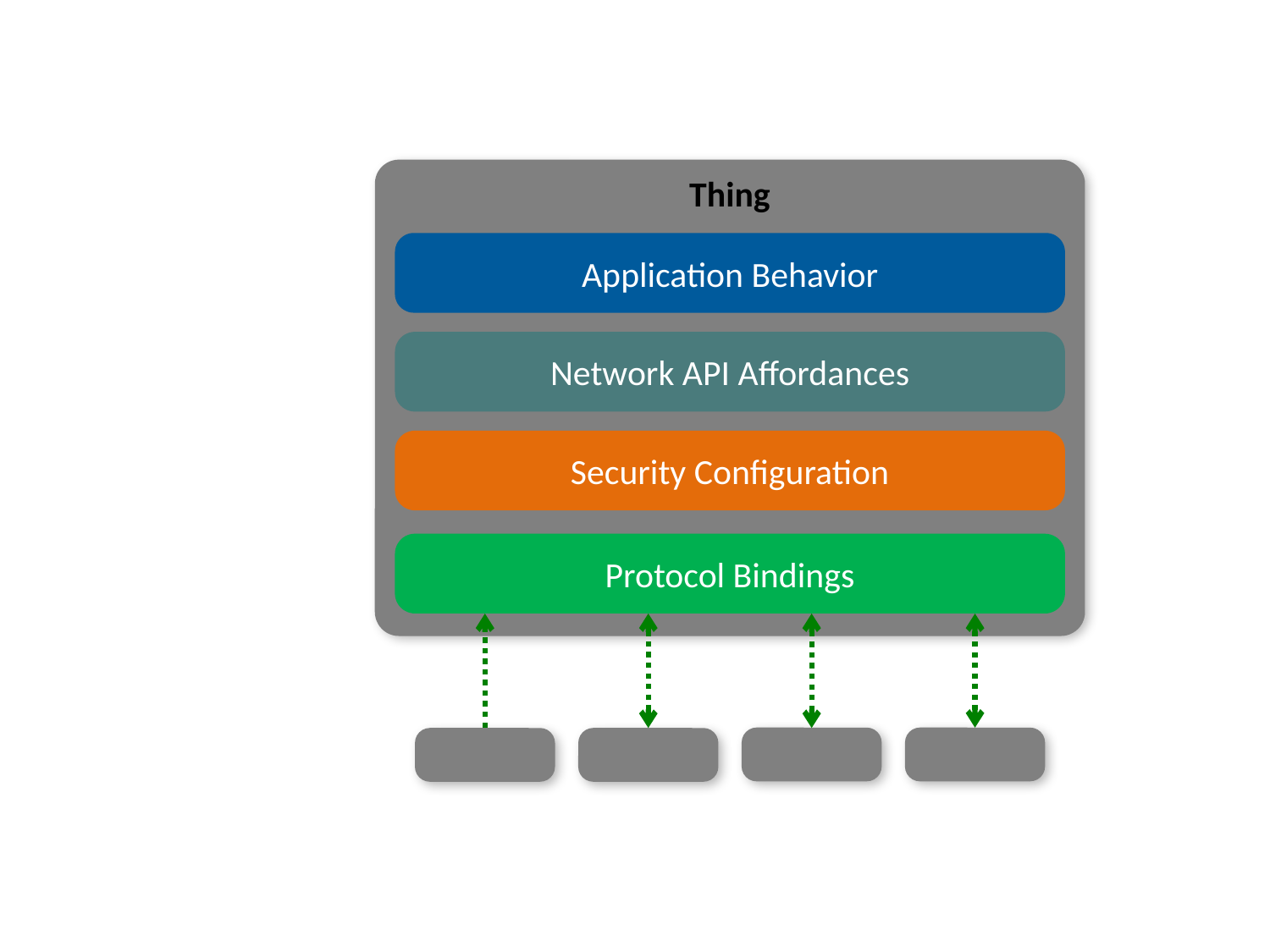

Thing
Application Behavior
Network API Affordances
Security Configuration
Protocol Bindings